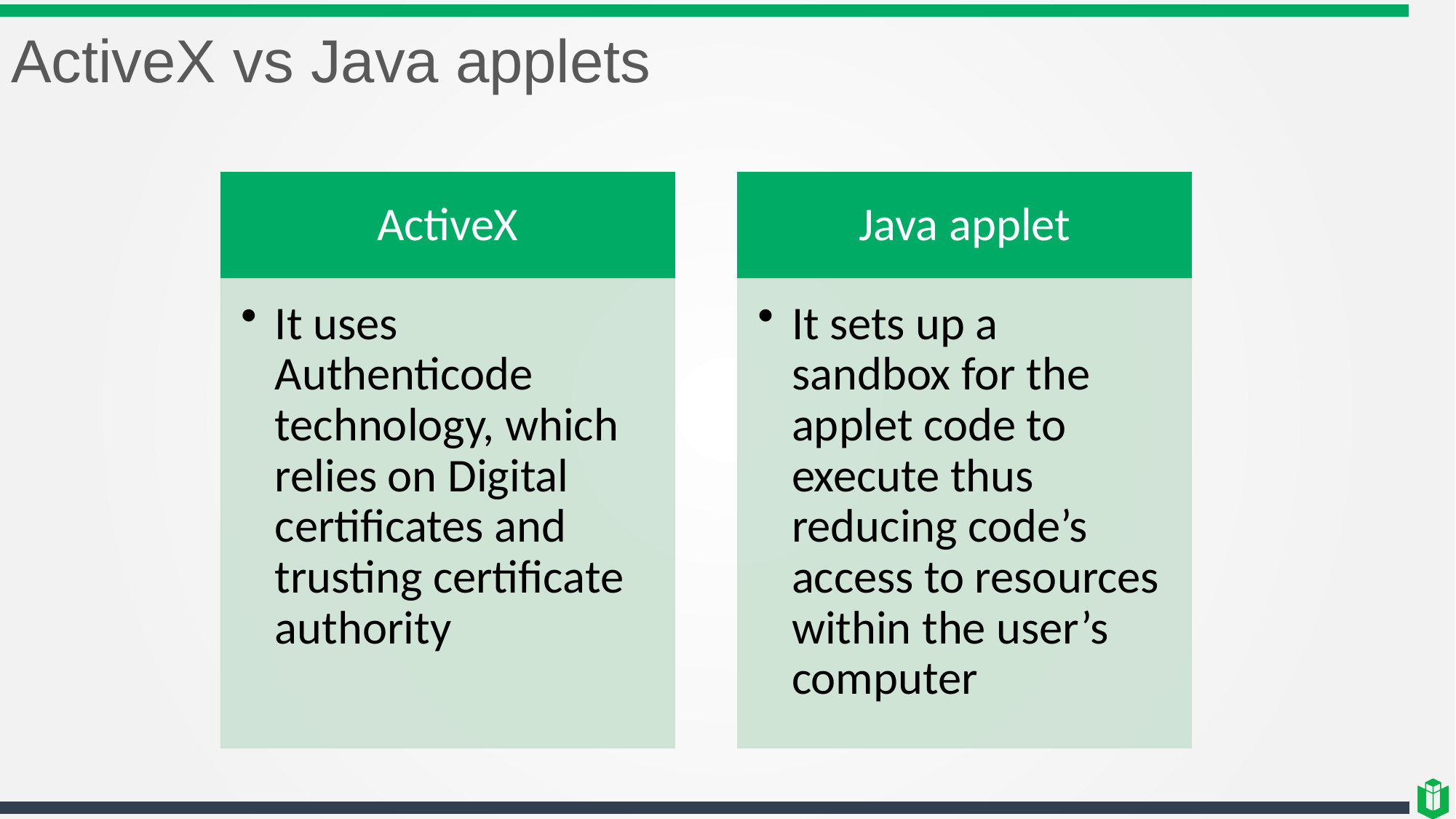

# ActiveX vs Java applets
ActiveX
It uses Authenticode technology, which relies on Digital certificates and trusting certificate authority
Java applet
It sets up a sandbox for the applet code to execute thus reducing code’s access to resources within the user’s computer